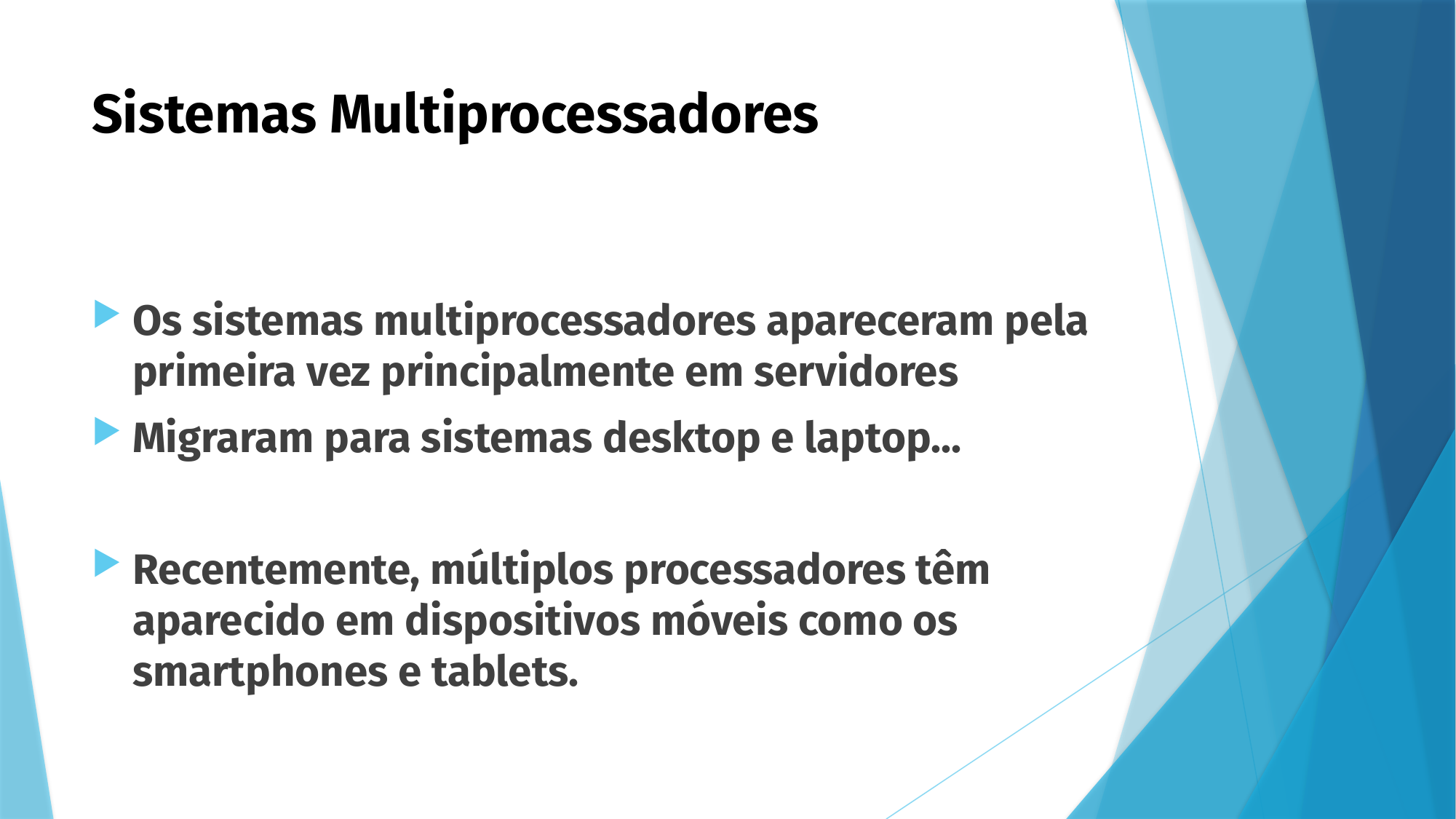

# Sistemas Multiprocessadores
Os sistemas multiprocessadores apareceram pela primeira vez principalmente em servidores
Migraram para sistemas desktop e laptop...

Recentemente, múltiplos processadores têm aparecido em dispositivos móveis como os smartphones e tablets.